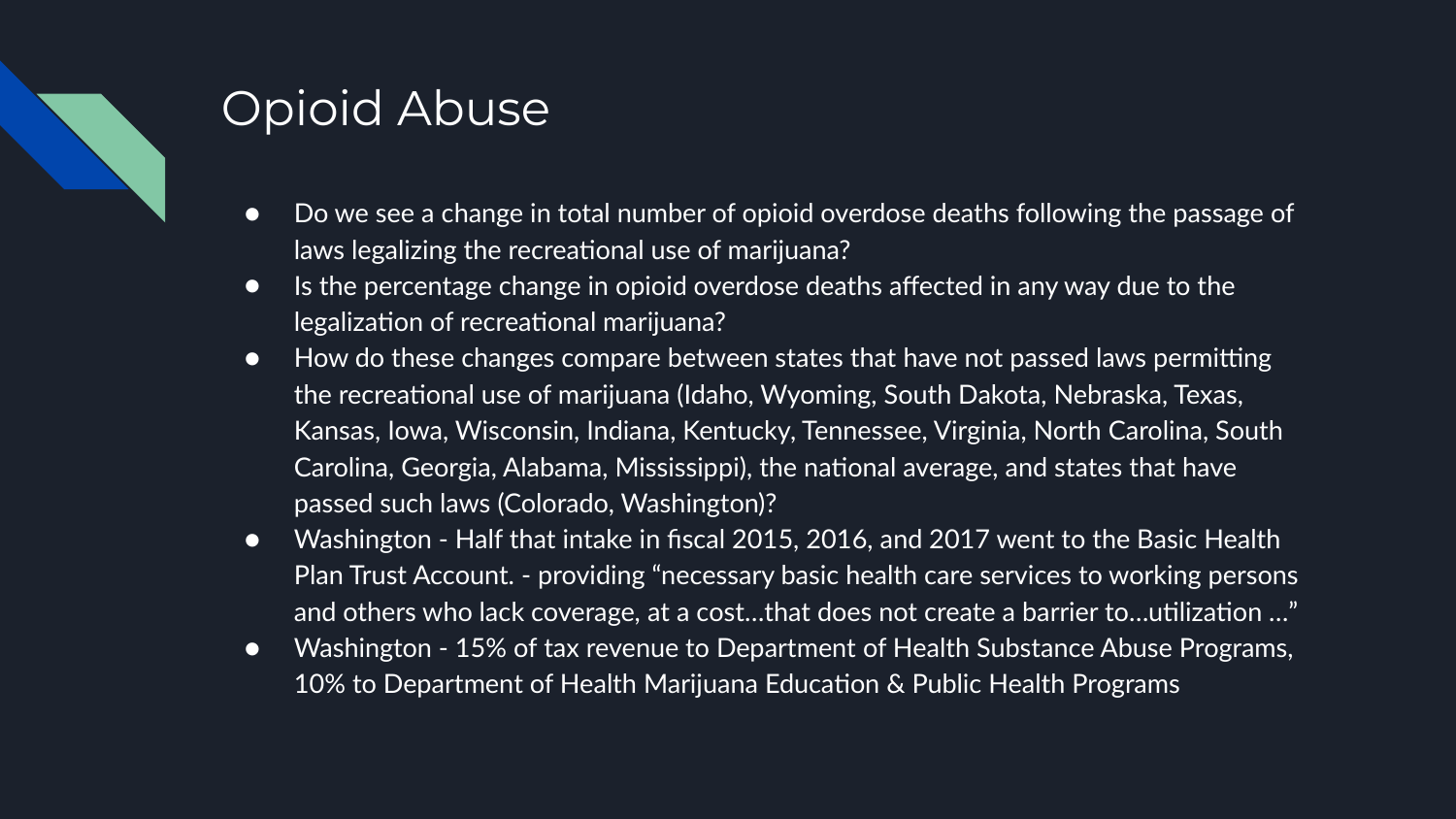

# Opioid Abuse
Do we see a change in total number of opioid overdose deaths following the passage of laws legalizing the recreational use of marijuana?
Is the percentage change in opioid overdose deaths affected in any way due to the legalization of recreational marijuana?
How do these changes compare between states that have not passed laws permitting the recreational use of marijuana (Idaho, Wyoming, South Dakota, Nebraska, Texas, Kansas, Iowa, Wisconsin, Indiana, Kentucky, Tennessee, Virginia, North Carolina, South Carolina, Georgia, Alabama, Mississippi), the national average, and states that have passed such laws (Colorado, Washington)?
Washington - Half that intake in fiscal 2015, 2016, and 2017 went to the Basic Health Plan Trust Account. - providing “necessary basic health care services to working persons and others who lack coverage, at a cost…that does not create a barrier to…utilization …”
Washington - 15% of tax revenue to Department of Health Substance Abuse Programs, 10% to Department of Health Marijuana Education & Public Health Programs